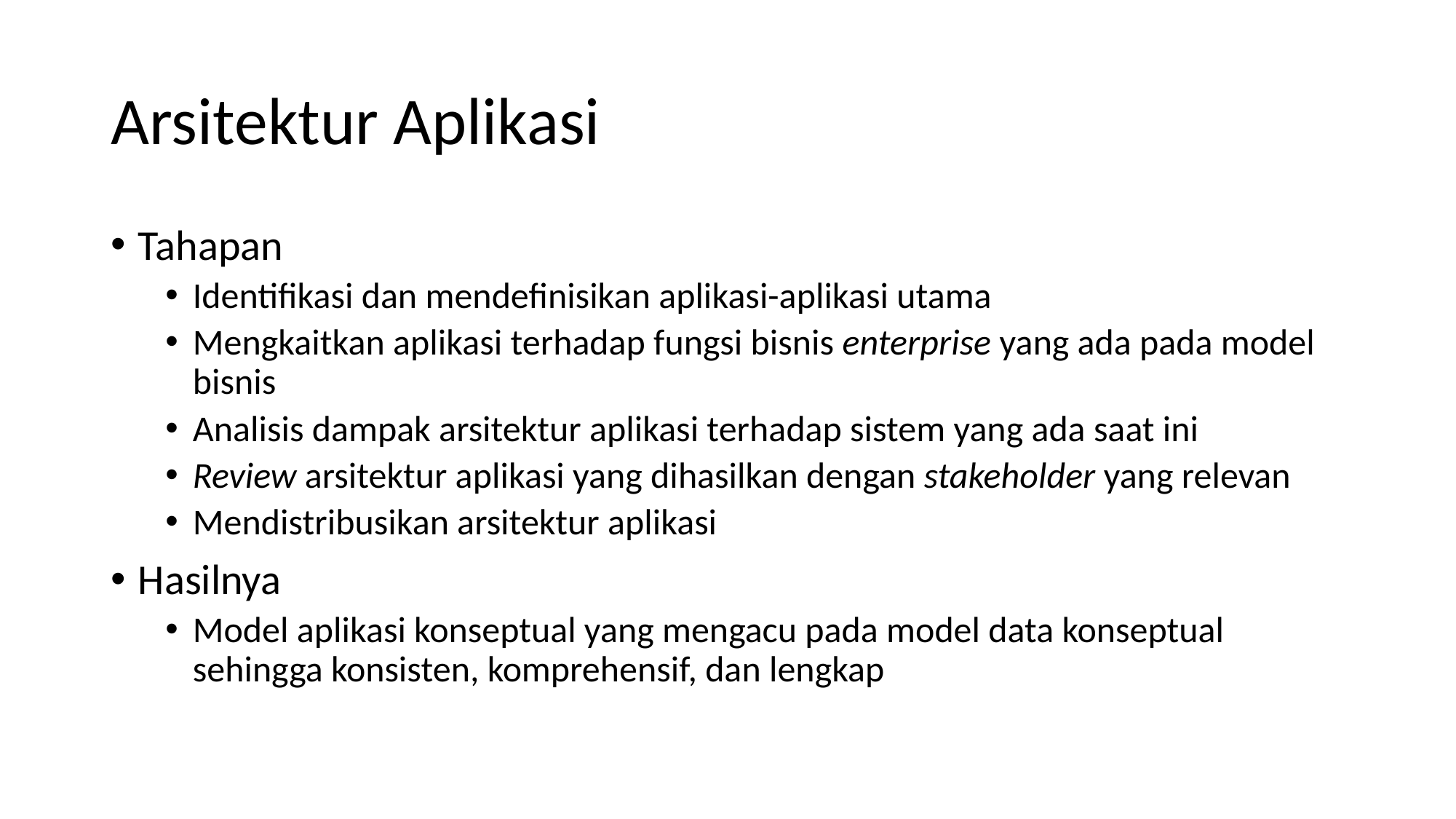

# Arsitektur Aplikasi
Tahapan
Identifikasi dan mendefinisikan aplikasi-aplikasi utama
Mengkaitkan aplikasi terhadap fungsi bisnis enterprise yang ada pada model bisnis
Analisis dampak arsitektur aplikasi terhadap sistem yang ada saat ini
Review arsitektur aplikasi yang dihasilkan dengan stakeholder yang relevan
Mendistribusikan arsitektur aplikasi
Hasilnya
Model aplikasi konseptual yang mengacu pada model data konseptual sehingga konsisten, komprehensif, dan lengkap